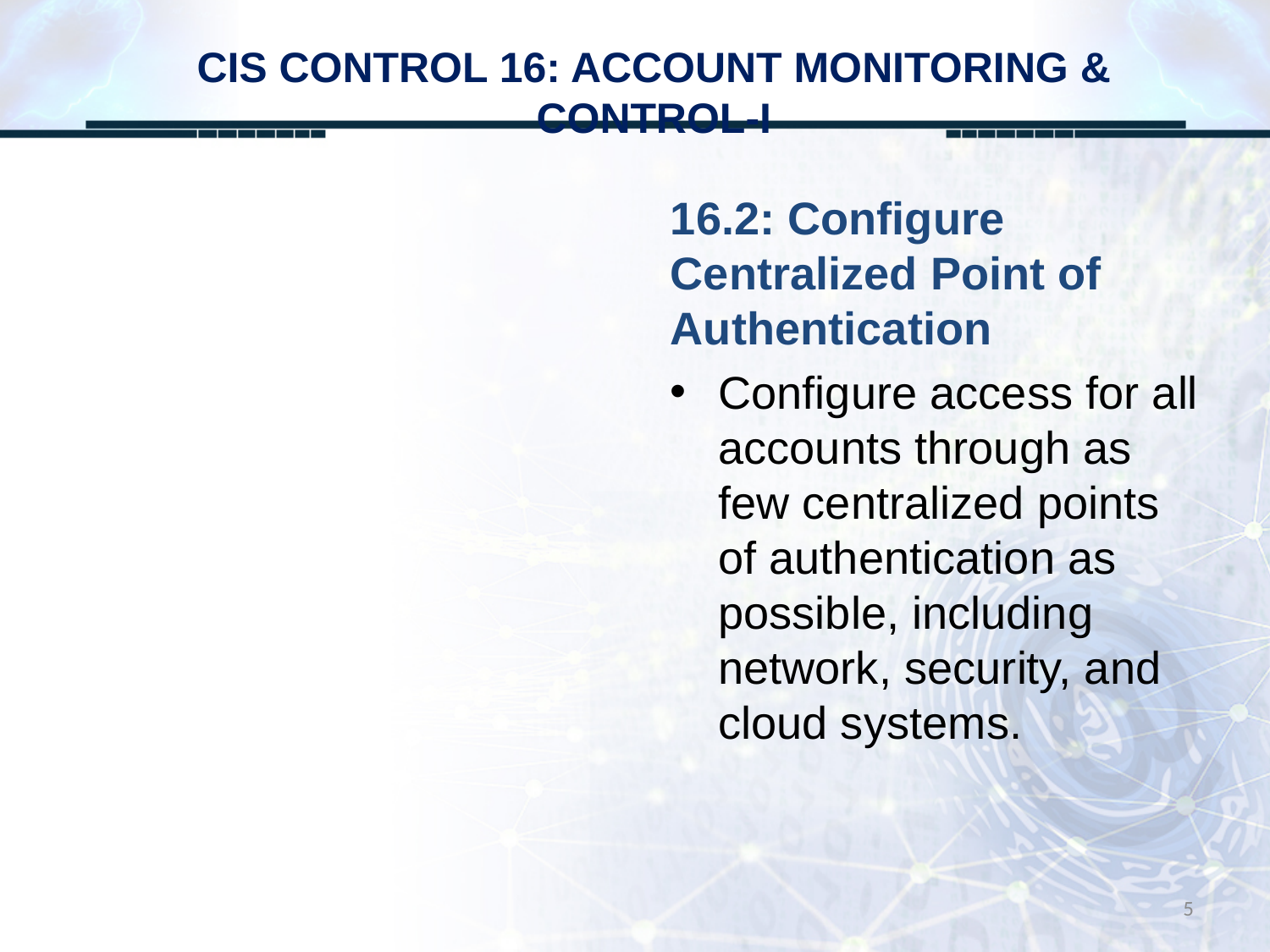

# CIS CONTROL 16: ACCOUNT MONITORING & CONTROL-I
16.2: Configure Centralized Point of Authentication
Configure access for all accounts through as few centralized points of authentication as possible, including network, security, and cloud systems.
5